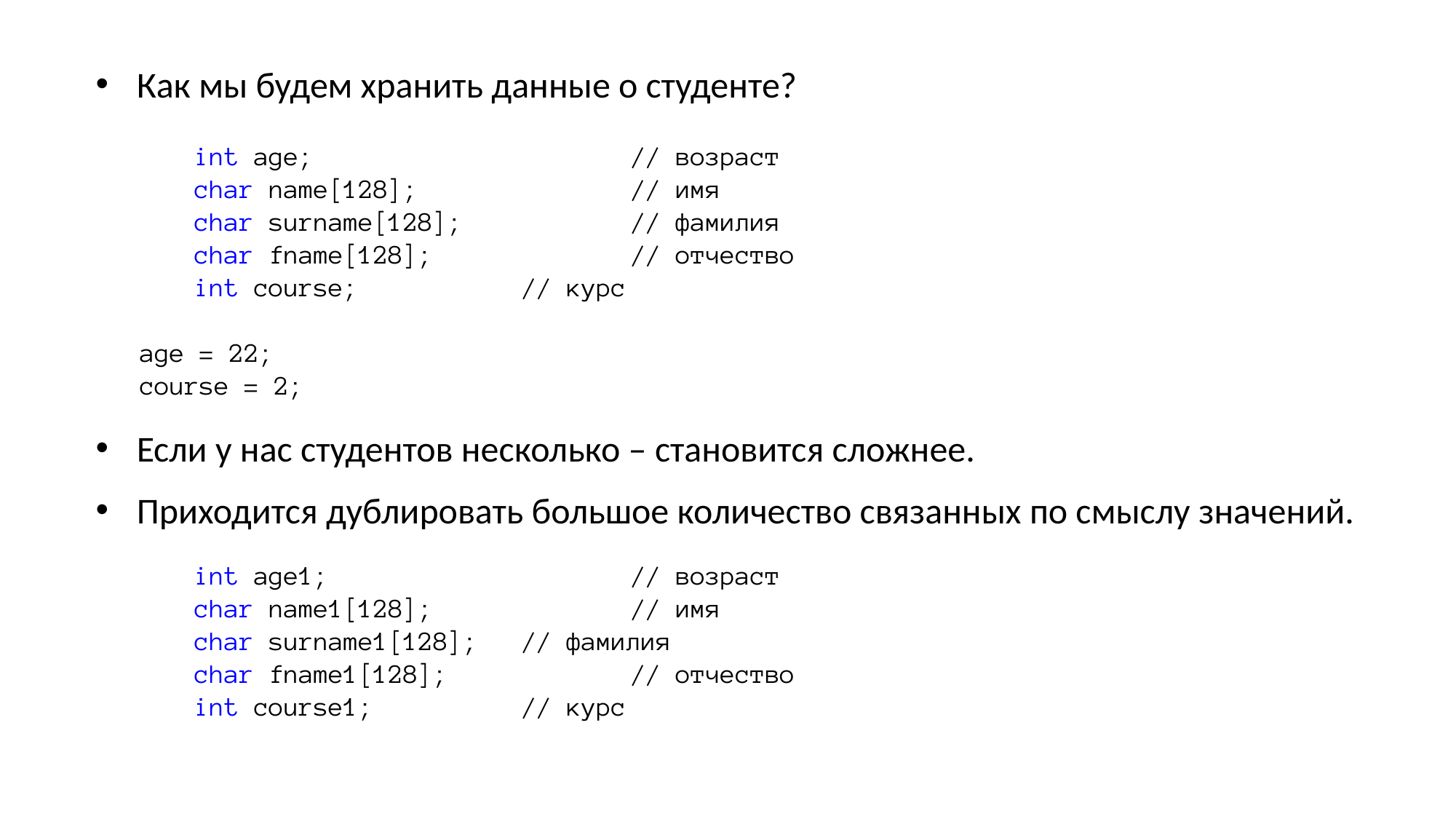

Как мы будем хранить данные о студенте?
int age;			// возраст
char name[128];		// имя
char surname[128];		// фамилия
char fname[128];		// отчество
int course;		// курс

age = 22;
course = 2;

Если у нас студентов несколько – становится сложнее.
Приходится дублировать большое количество связанных по смыслу значений.
int age1;			// возраст
char name1[128];		// имя
char surname1[128];	// фамилия
char fname1[128];		// отчество
int course1;		// курс